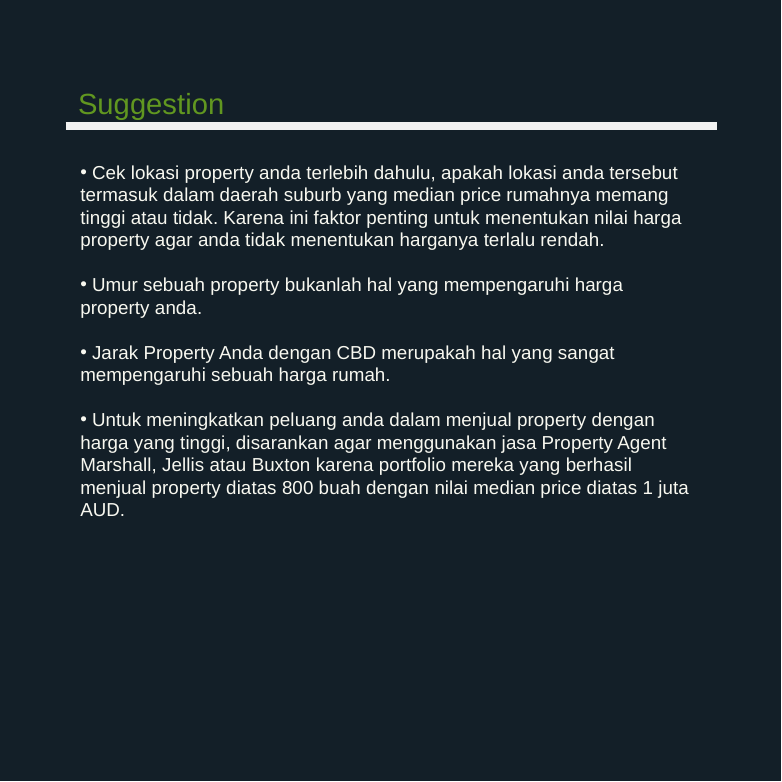

Suggestion
 Cek lokasi property anda terlebih dahulu, apakah lokasi anda tersebut termasuk dalam daerah suburb yang median price rumahnya memang tinggi atau tidak. Karena ini faktor penting untuk menentukan nilai harga property agar anda tidak menentukan harganya terlalu rendah.

 Umur sebuah property bukanlah hal yang mempengaruhi harga property anda.

 Jarak Property Anda dengan CBD merupakah hal yang sangat mempengaruhi sebuah harga rumah.

 Untuk meningkatkan peluang anda dalam menjual property dengan harga yang tinggi, disarankan agar menggunakan jasa Property Agent Marshall, Jellis atau Buxton karena portfolio mereka yang berhasil menjual property diatas 800 buah dengan nilai median price diatas 1 juta AUD.